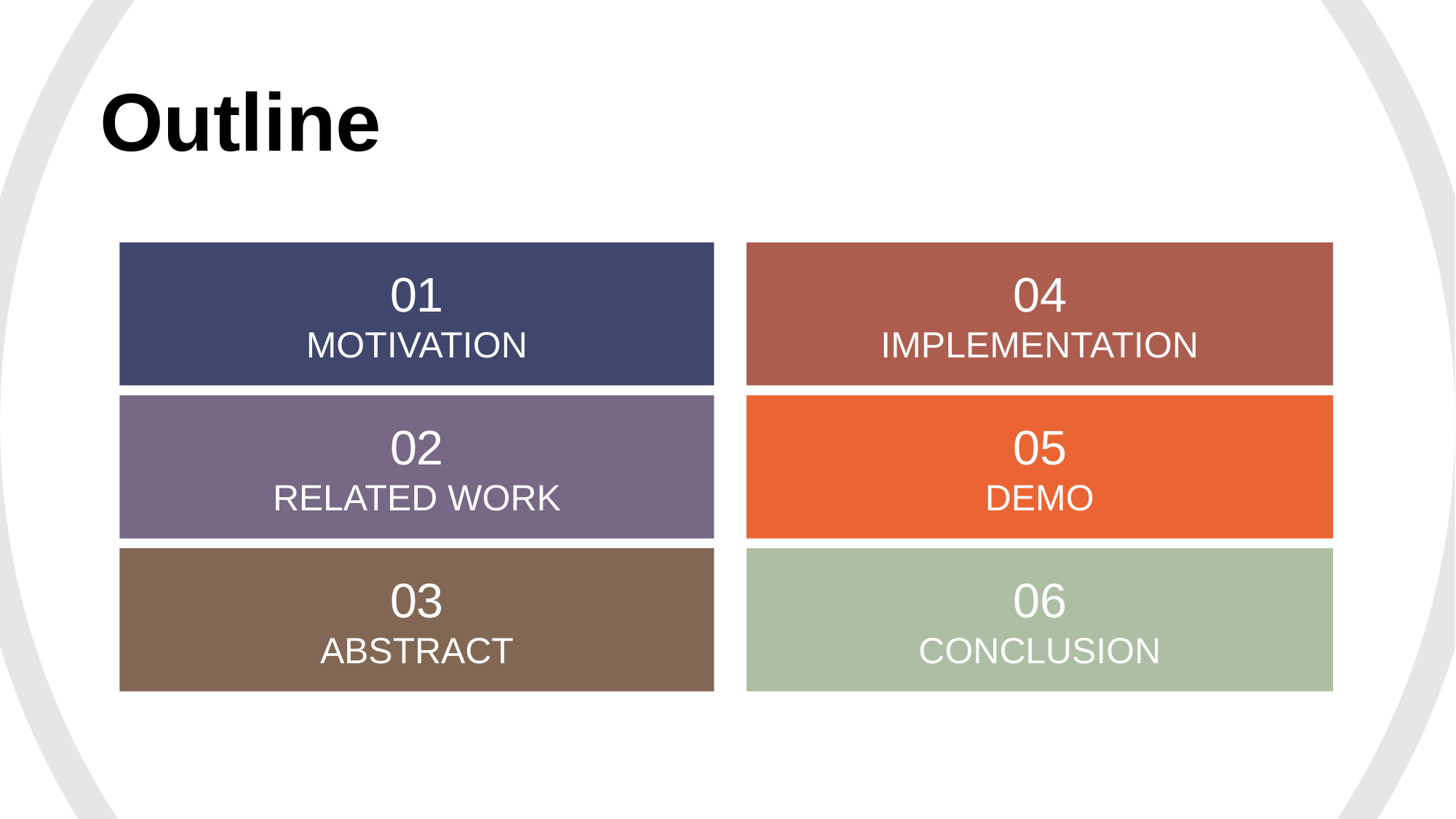

# Outline
01
MOTIVATION
04
IMPLEMENTATION
05
DEMO
02
RELATED WORK
03
ABSTRACT
06
CONCLUSION